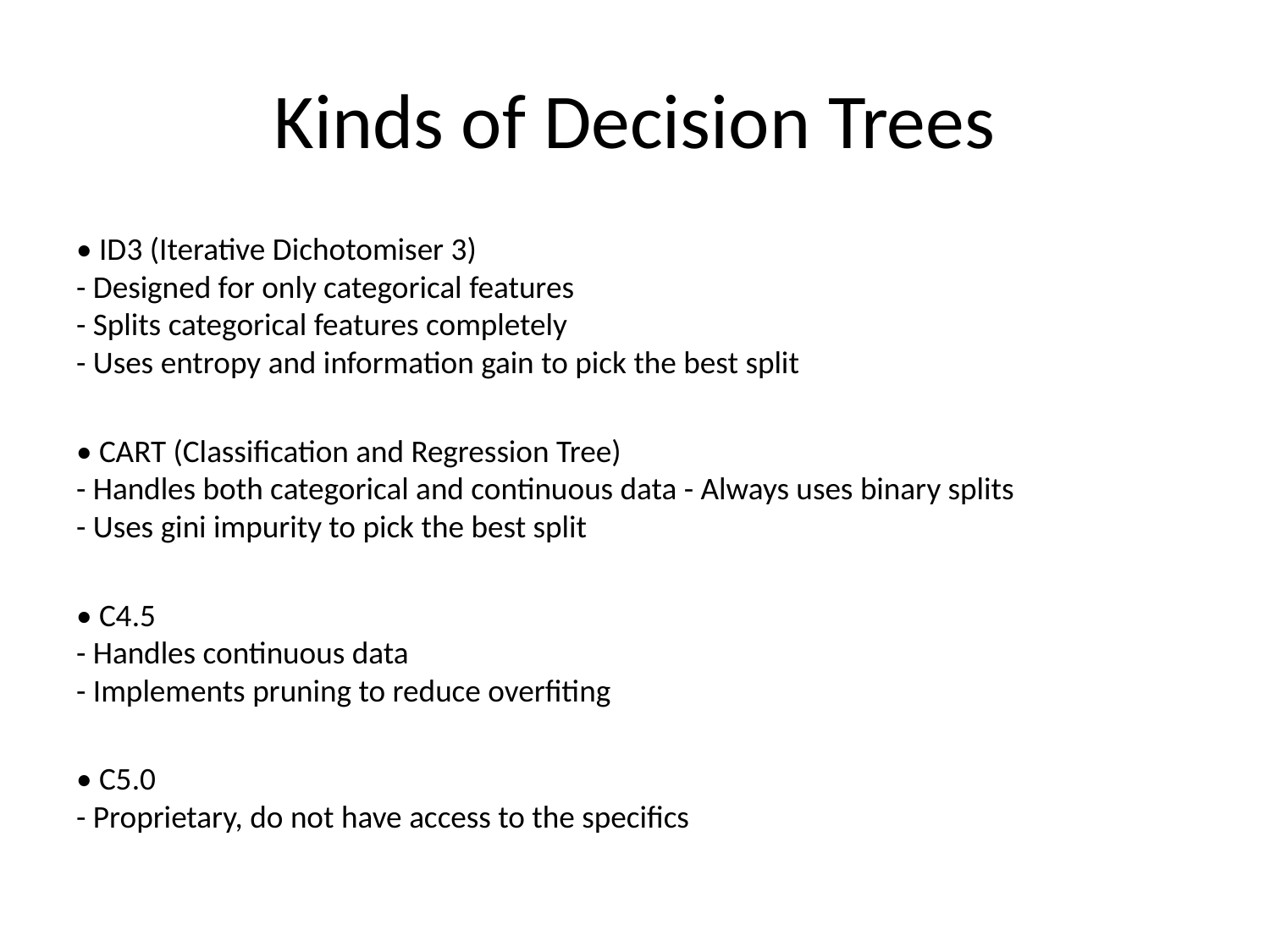

# Kinds of Decision Trees
• ID3 (Iterative Dichotomiser 3)
- Designed for only categorical features
- Splits categorical features completely
- Uses entropy and information gain to pick the best split

• CART (Classification and Regression Tree)
- Handles both categorical and continuous data - Always uses binary splits
- Uses gini impurity to pick the best split

• C4.5
- Handles continuous data
- Implements pruning to reduce overfiting

• C5.0
- Proprietary, do not have access to the specifics